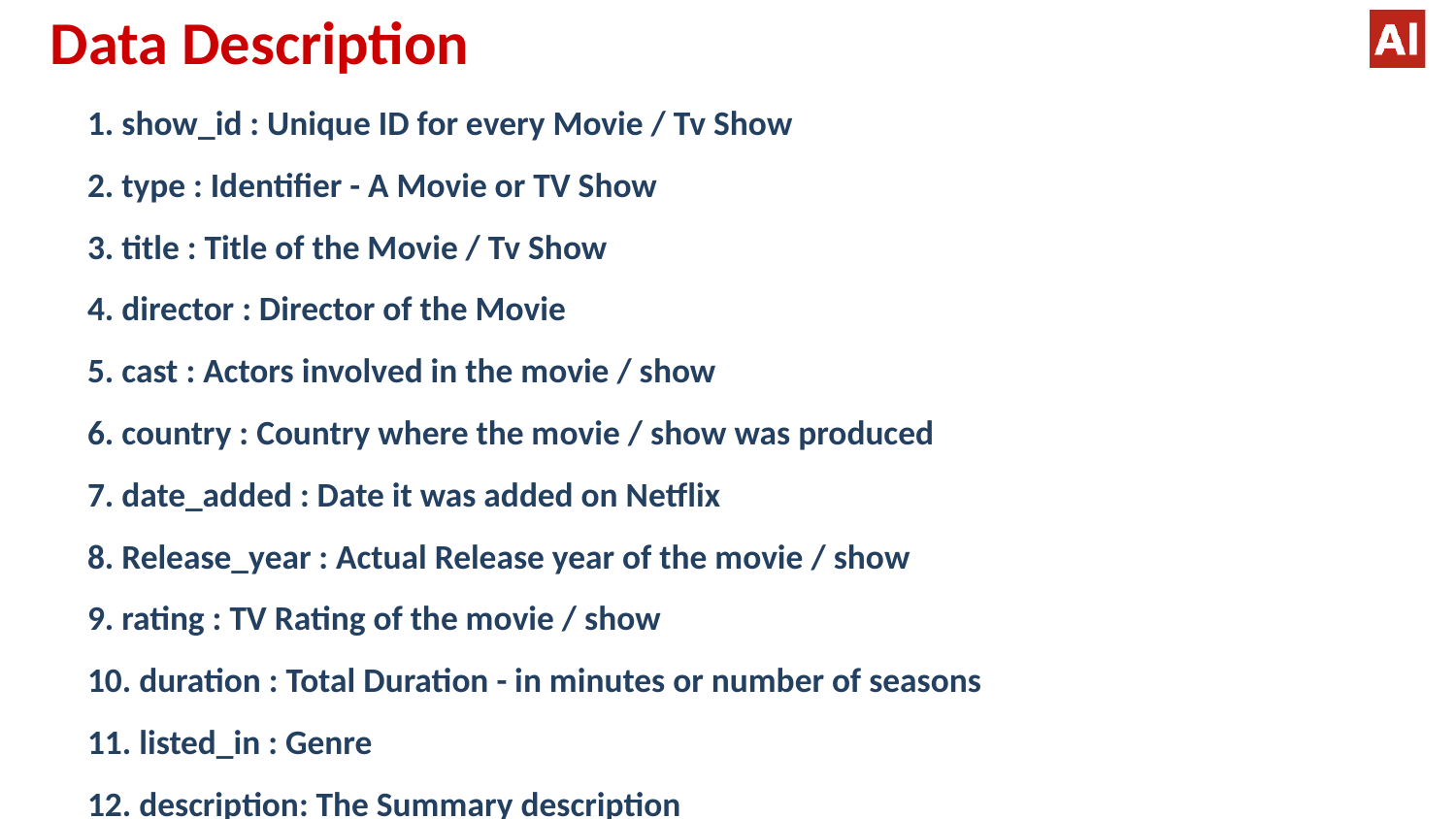

Data Description
 show_id : Unique ID for every Movie / Tv Show
 type : Identifier - A Movie or TV Show
 title : Title of the Movie / Tv Show
 director : Director of the Movie
 cast : Actors involved in the movie / show
 country : Country where the movie / show was produced
 date_added : Date it was added on Netflix
 Release_year : Actual Release year of the movie / show
 rating : TV Rating of the movie / show
 duration : Total Duration - in minutes or number of seasons
 listed_in : Genre
 description: The Summary description